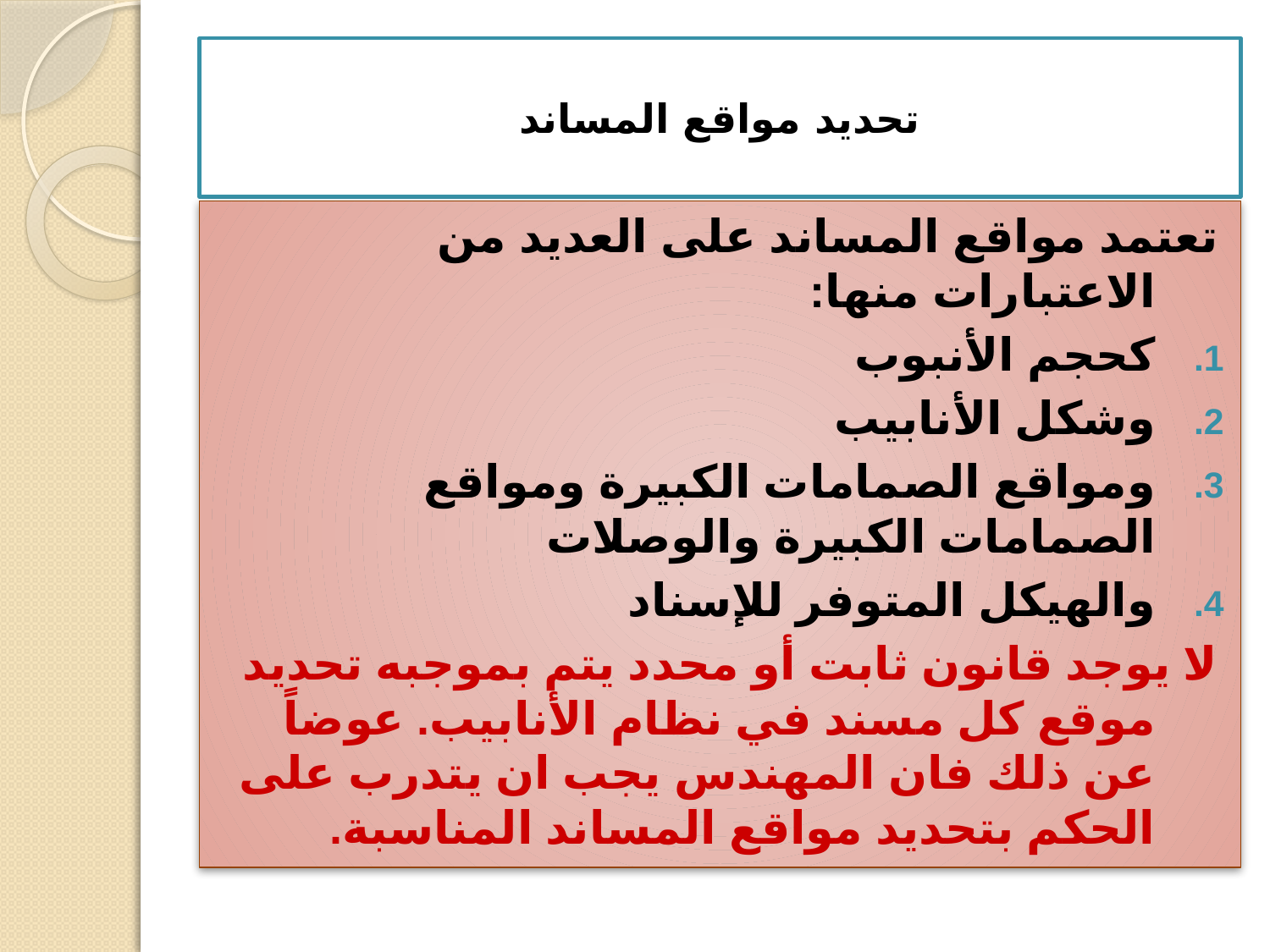

# تحديد مواقع المساند
تعتمد مواقع المساند على العديد من الاعتبارات منها:
كحجم الأنبوب
وشكل الأنابيب
ومواقع الصمامات الكبيرة ومواقع الصمامات الكبيرة والوصلات
والهيكل المتوفر للإسناد
لا يوجد قانون ثابت أو محدد يتم بموجبه تحديد موقع كل مسند في نظام الأنابيب. عوضاً عن ذلك فان المهندس يجب ان يتدرب على الحكم بتحديد مواقع المساند المناسبة.